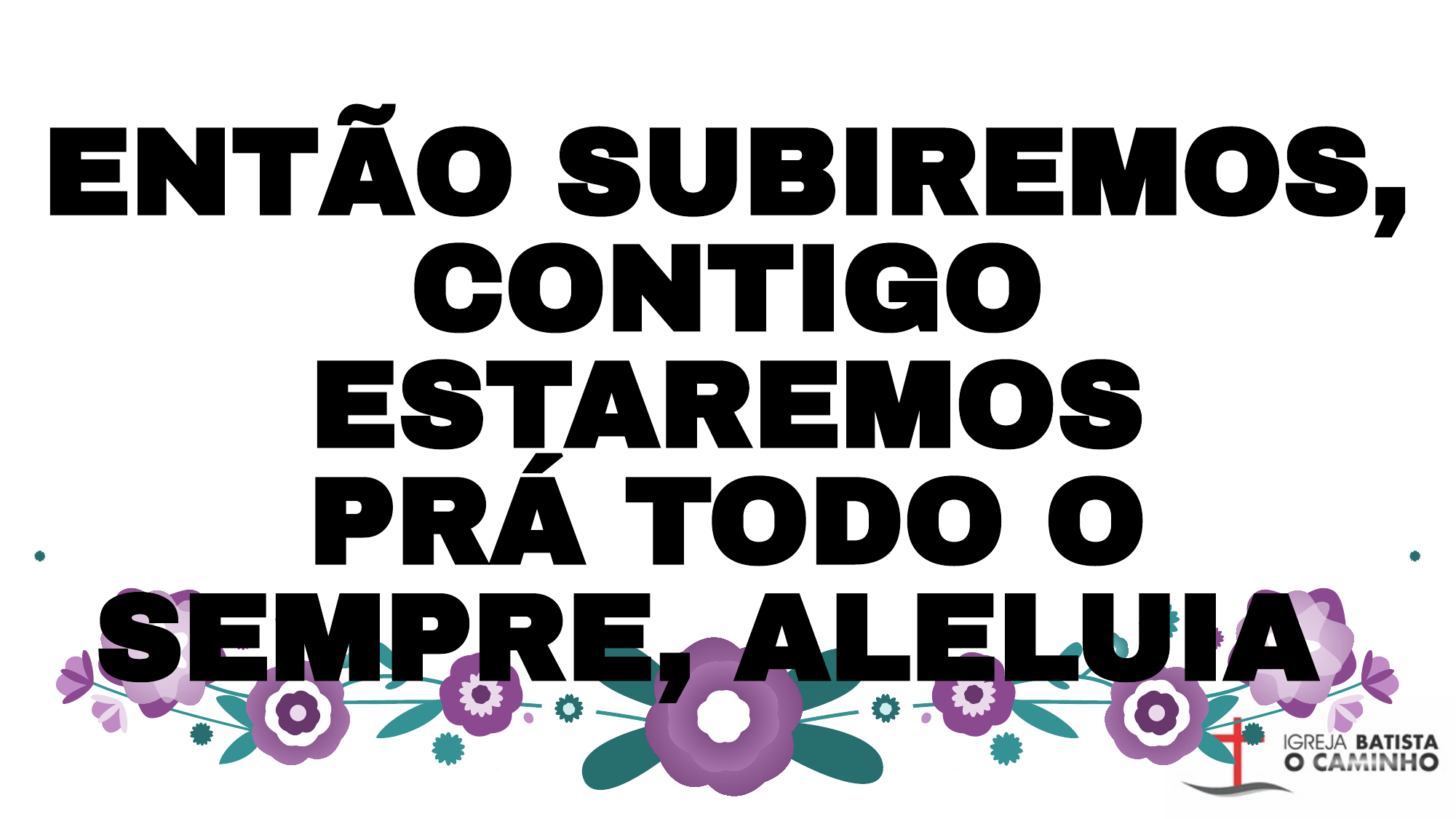

# ENTÃO SUBIREMOS, CONTIGO ESTAREMOS PRÁ TODO O SEMPRE, ALELUIA